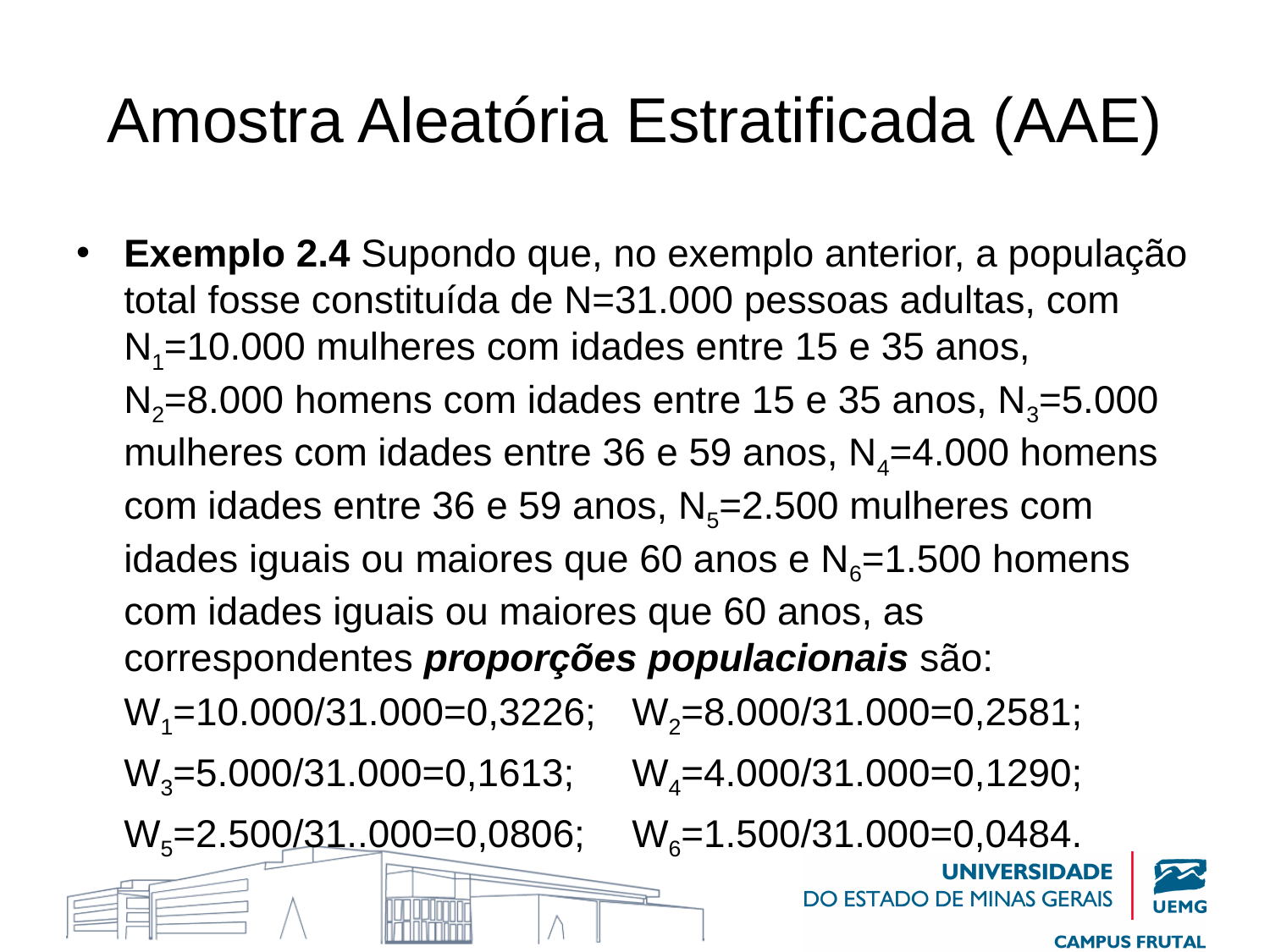

# Amostra Aleatória Estratificada (AAE)
Exemplo 2.4 Supondo que, no exemplo anterior, a população total fosse constituída de N=31.000 pessoas adultas, com N1=10.000 mulheres com idades entre 15 e 35 anos, N2=8.000 homens com idades entre 15 e 35 anos, N3=5.000 mulheres com idades entre 36 e 59 anos, N4=4.000 homens com idades entre 36 e 59 anos, N5=2.500 mulheres com idades iguais ou maiores que 60 anos e N6=1.500 homens com idades iguais ou maiores que 60 anos, as correspondentes proporções populacionais são:
	W1=10.000/31.000=0,3226; 	W2=8.000/31.000=0,2581;
	W3=5.000/31.000=0,1613; 	W4=4.000/31.000=0,1290;
	W5=2.500/31..000=0,0806; 	W6=1.500/31.000=0,0484.